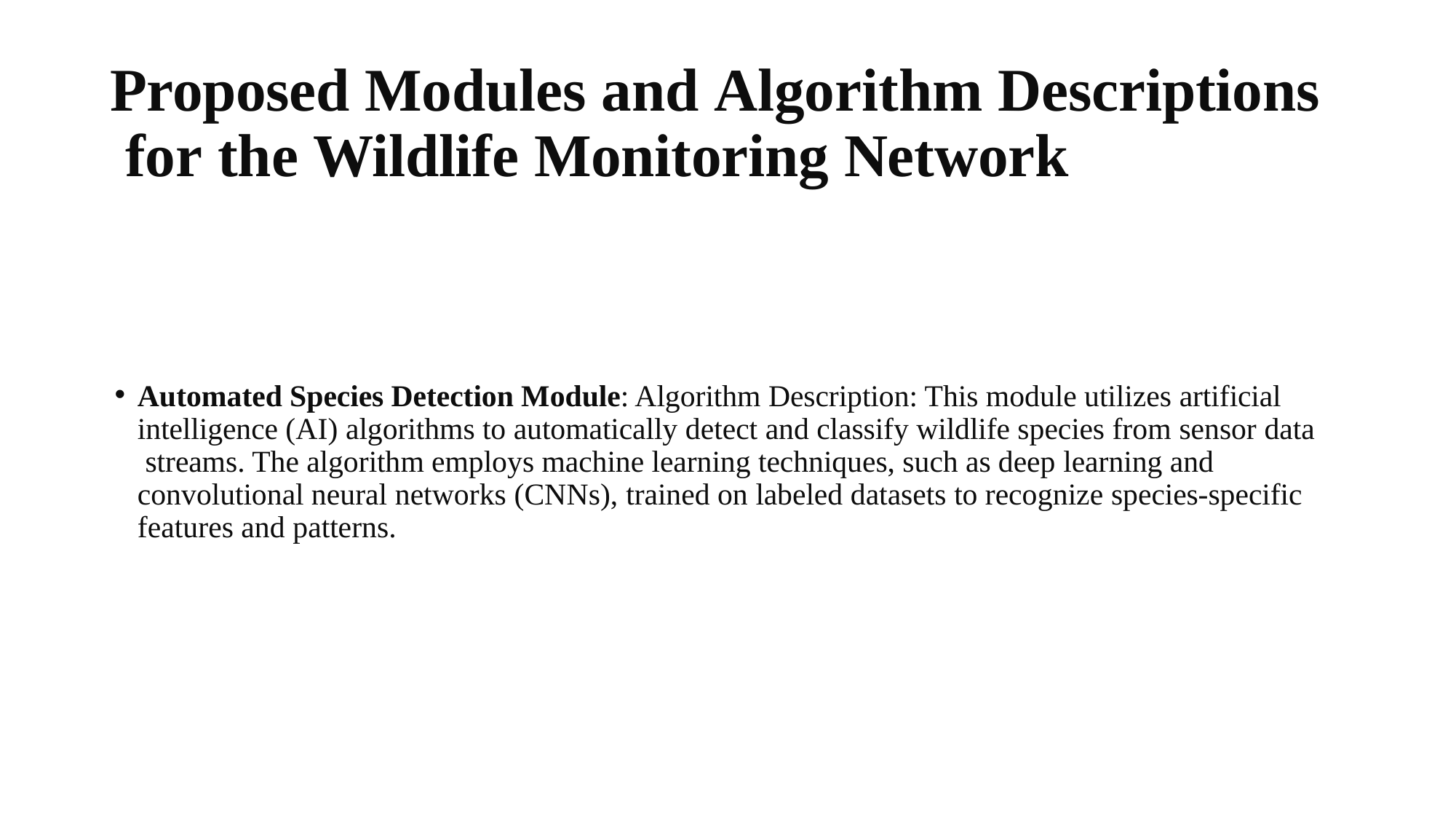

# Proposed Modules and Algorithm Descriptions  for the	Wildlife Monitoring Network
Automated Species Detection Module: Algorithm Description: This module utilizes artificial  intelligence (AI) algorithms to automatically detect and classify wildlife species from sensor data  streams. The algorithm employs machine learning techniques, such as deep learning and  convolutional neural networks (CNNs), trained on labeled datasets to recognize species-specific  features and patterns.